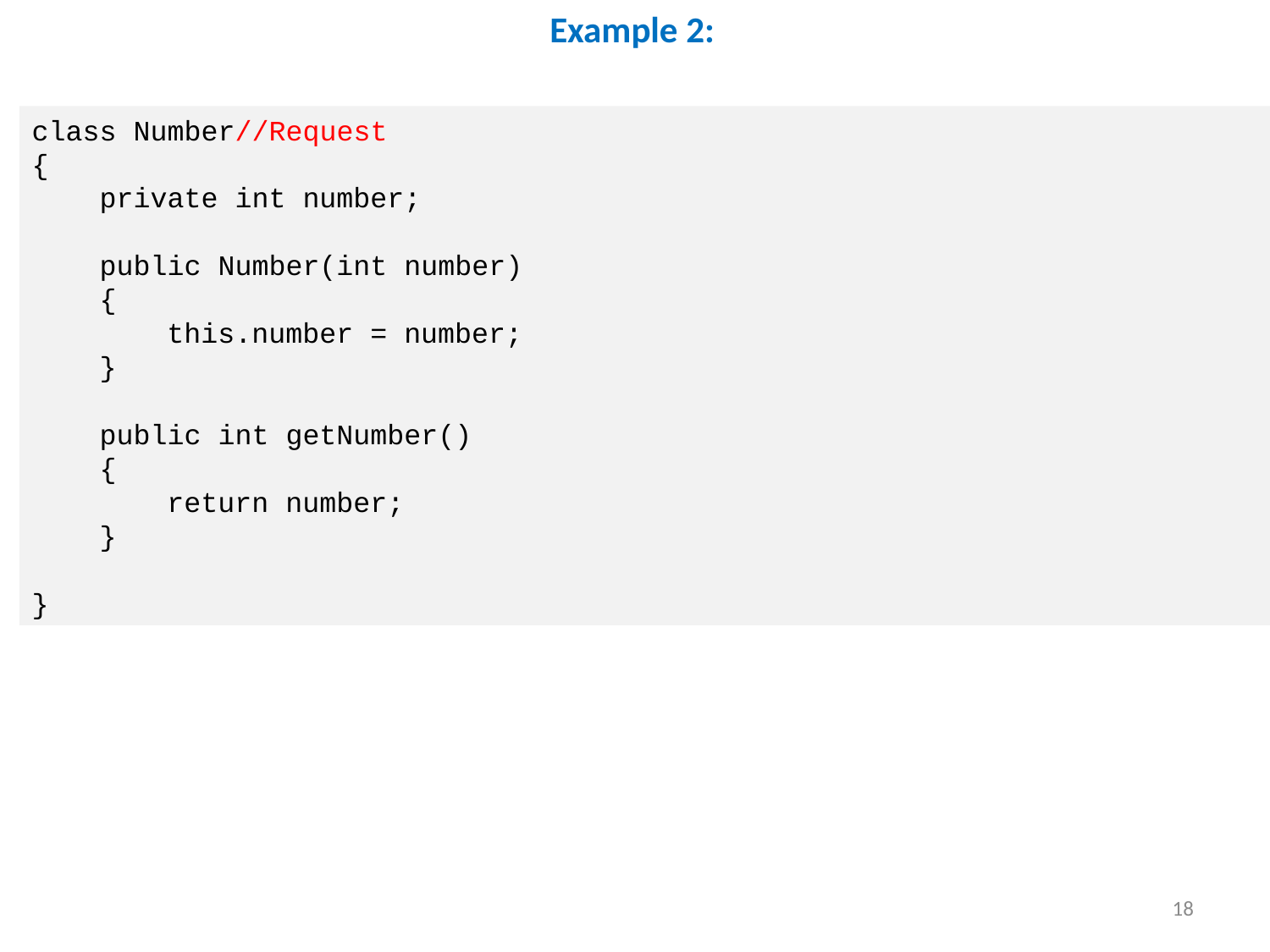

Example 2:
class Number//Request
{
    private int number;

    public Number(int number)
    {
        this.number = number;
    }

    public int getNumber()
    {
        return number;
    }

}
18